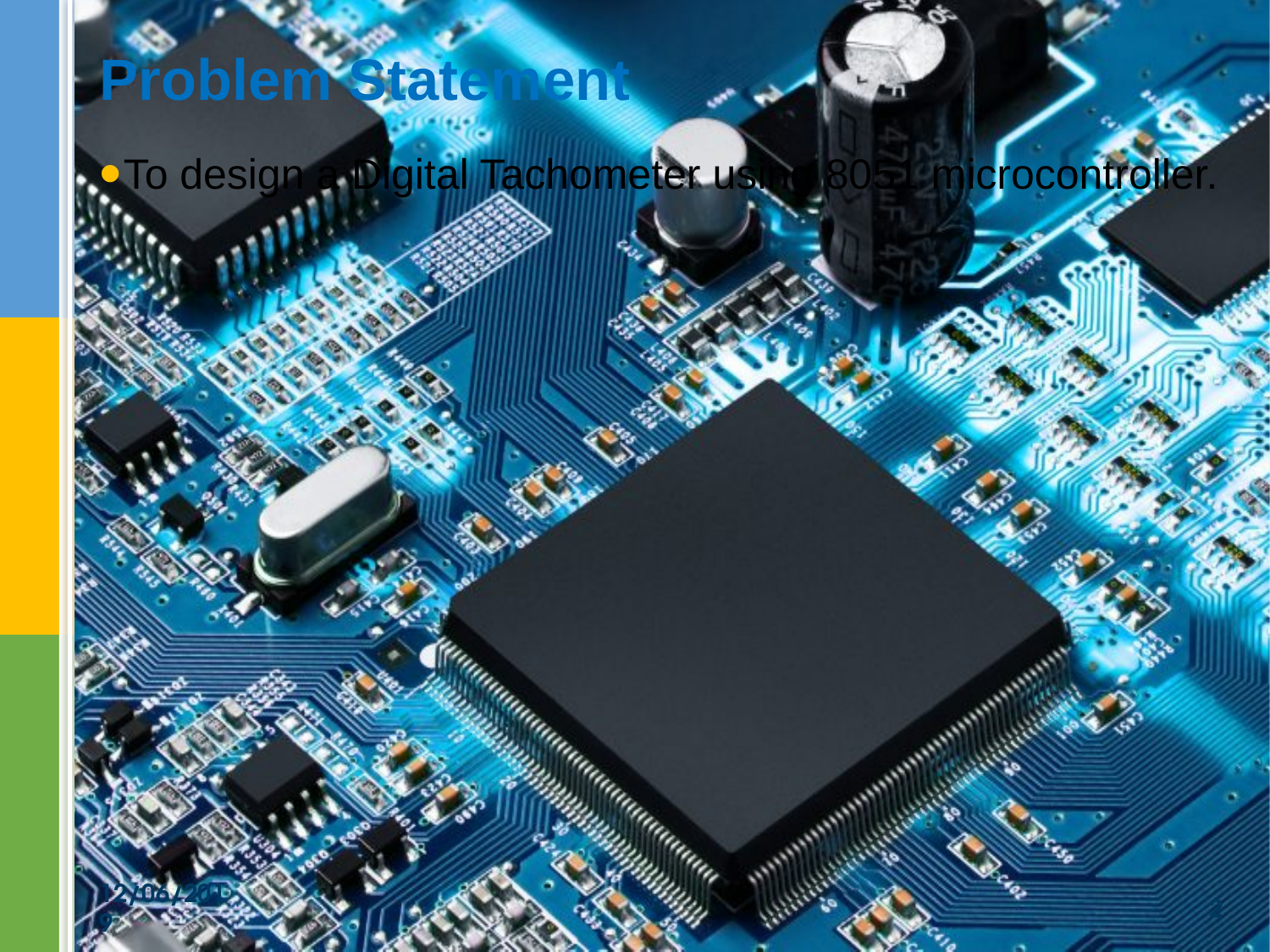

Problem Statement
To design a Digital Tachometer using 8051 microcontroller.
12/06/2019

2